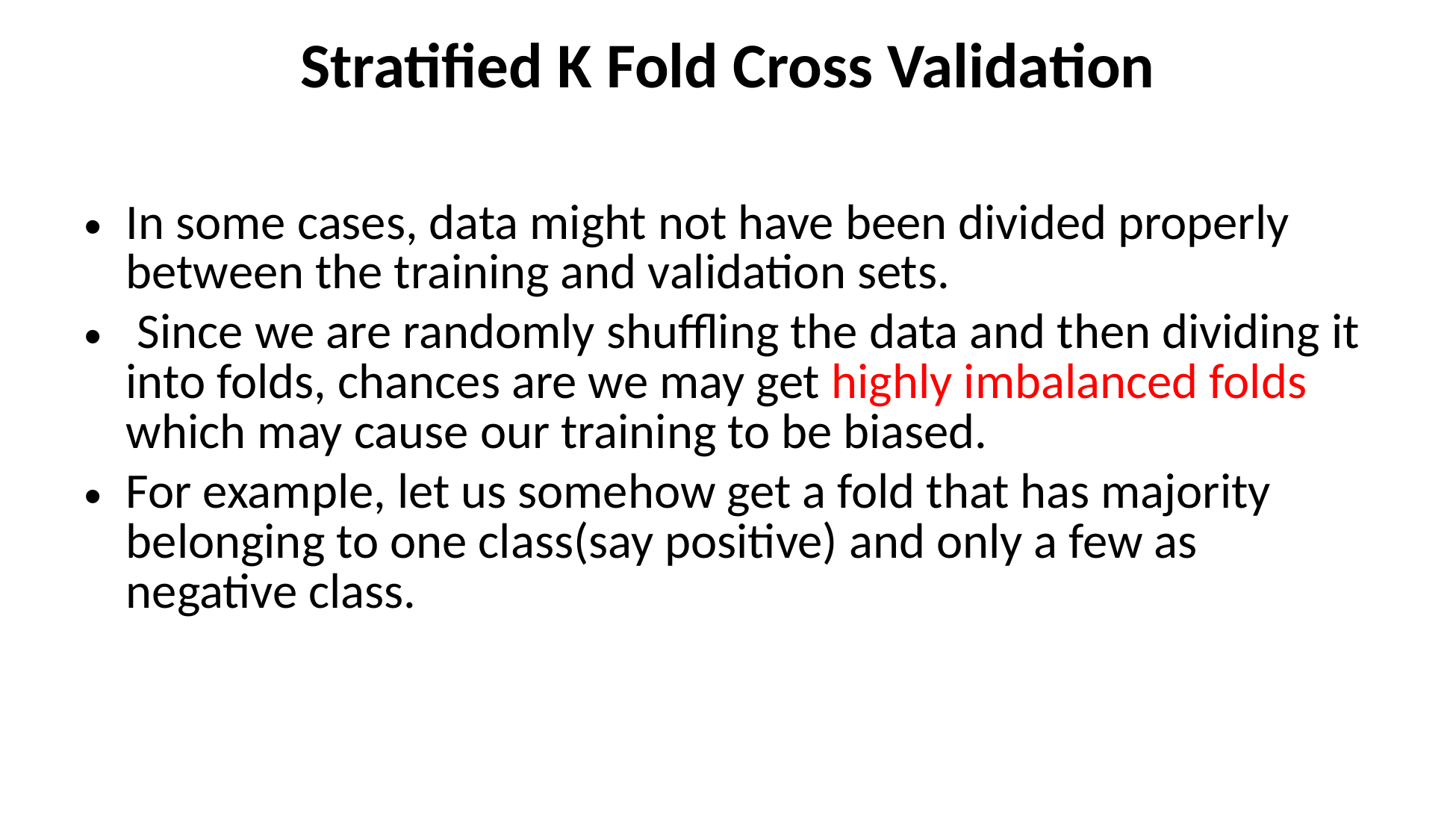

# Stratified K Fold Cross Validation
In some cases, data might not have been divided properly between the training and validation sets.
 Since we are randomly shuffling the data and then dividing it into folds, chances are we may get highly imbalanced folds which may cause our training to be biased.
For example, let us somehow get a fold that has majority belonging to one class(say positive) and only a few as negative class.